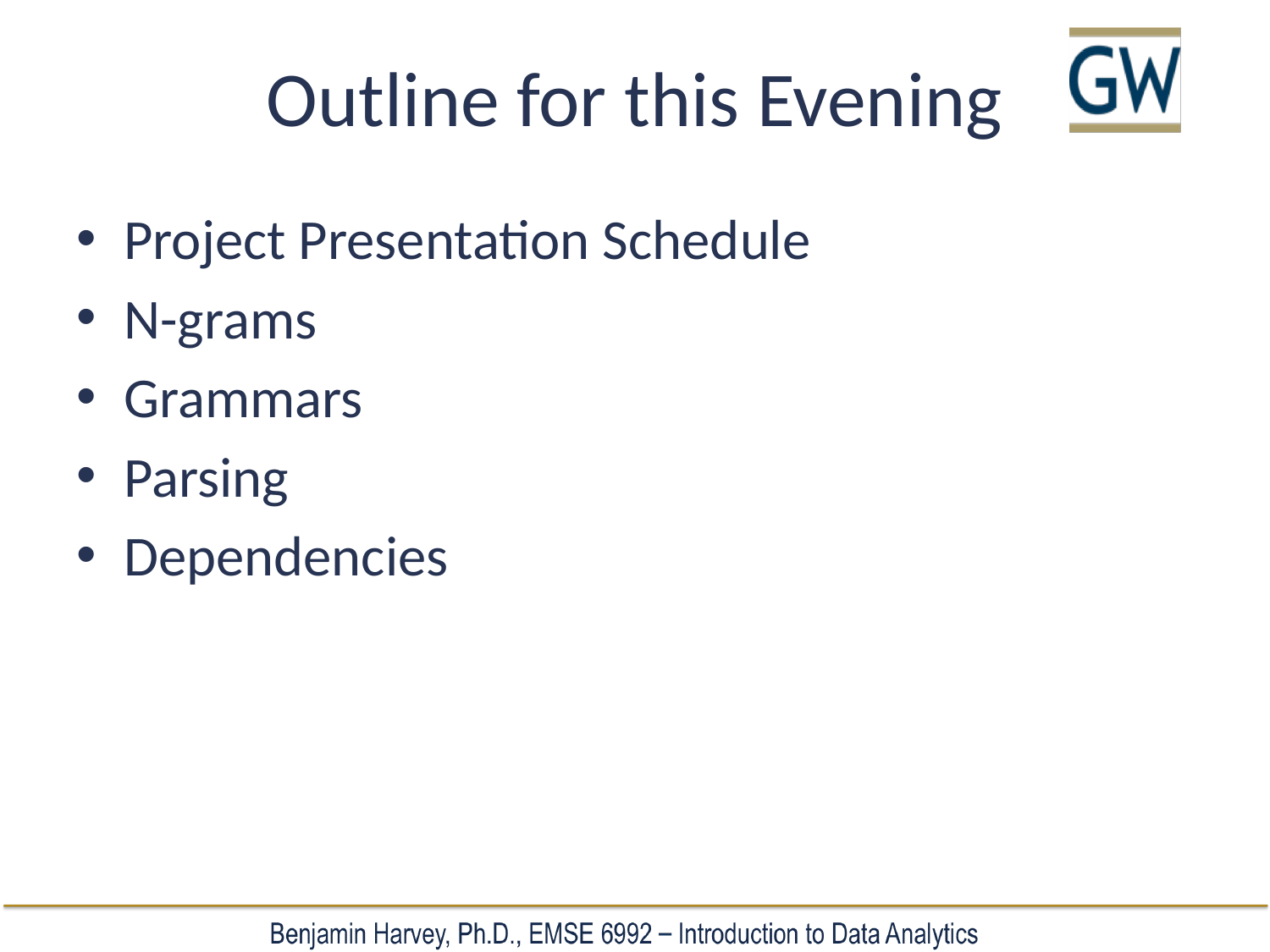

# Outline for this Evening
Project Presentation Schedule
N-grams
Grammars
Parsing
Dependencies